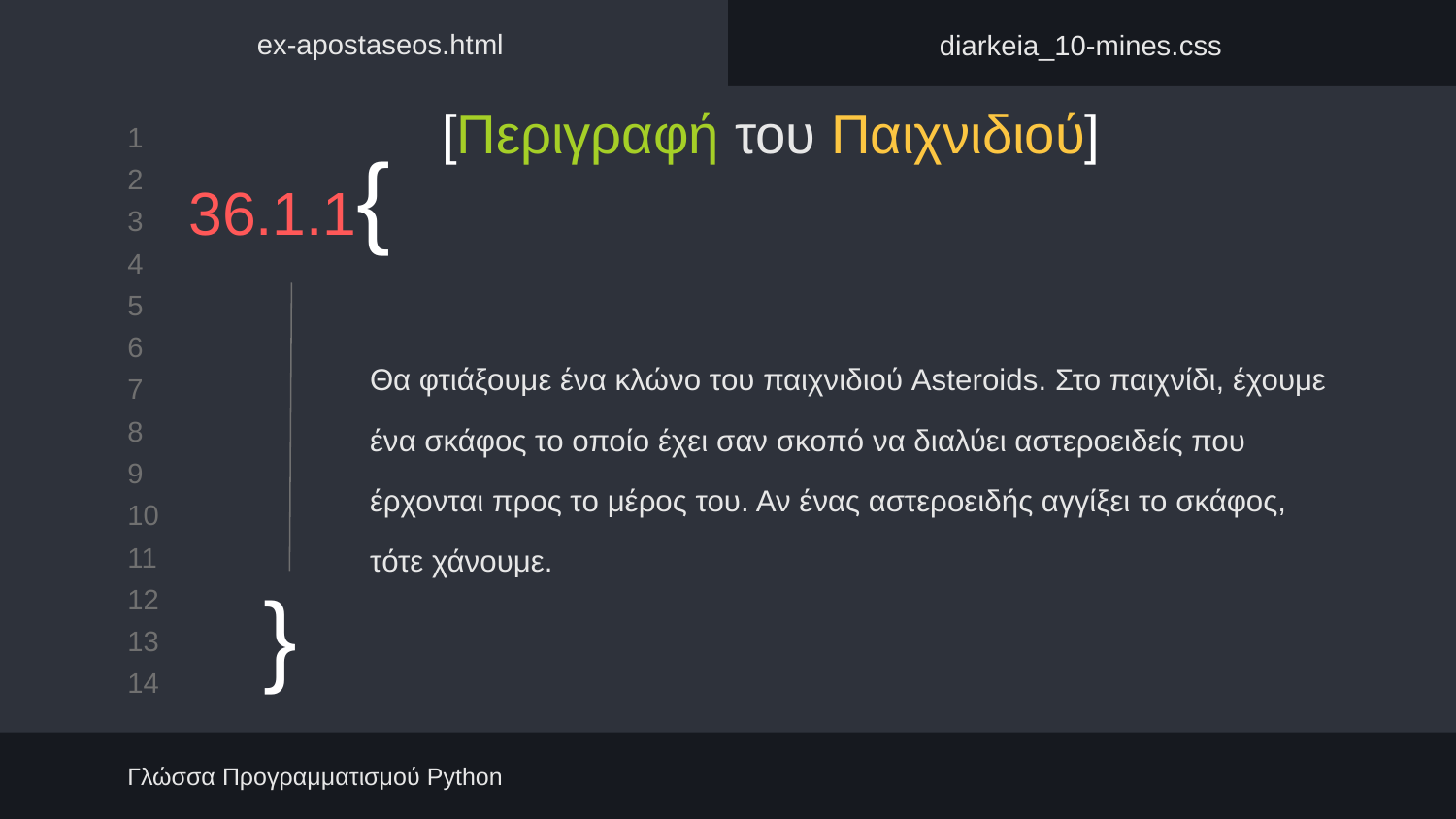

ex-apostaseos.html
diarkeia_10-mines.css
[Περιγραφή του Παιχνιδιού]
# 36.1.1{
Θα φτιάξουμε ένα κλώνο του παιχνιδιού Asteroids. Στο παιχνίδι, έχουμε
ένα σκάφος το οποίο έχει σαν σκοπό να διαλύει αστεροειδείς που
έρχονται προς το μέρος του. Αν ένας αστεροειδής αγγίξει το σκάφος,
τότε χάνουμε.
}
Γλώσσα Προγραμματισμού Python